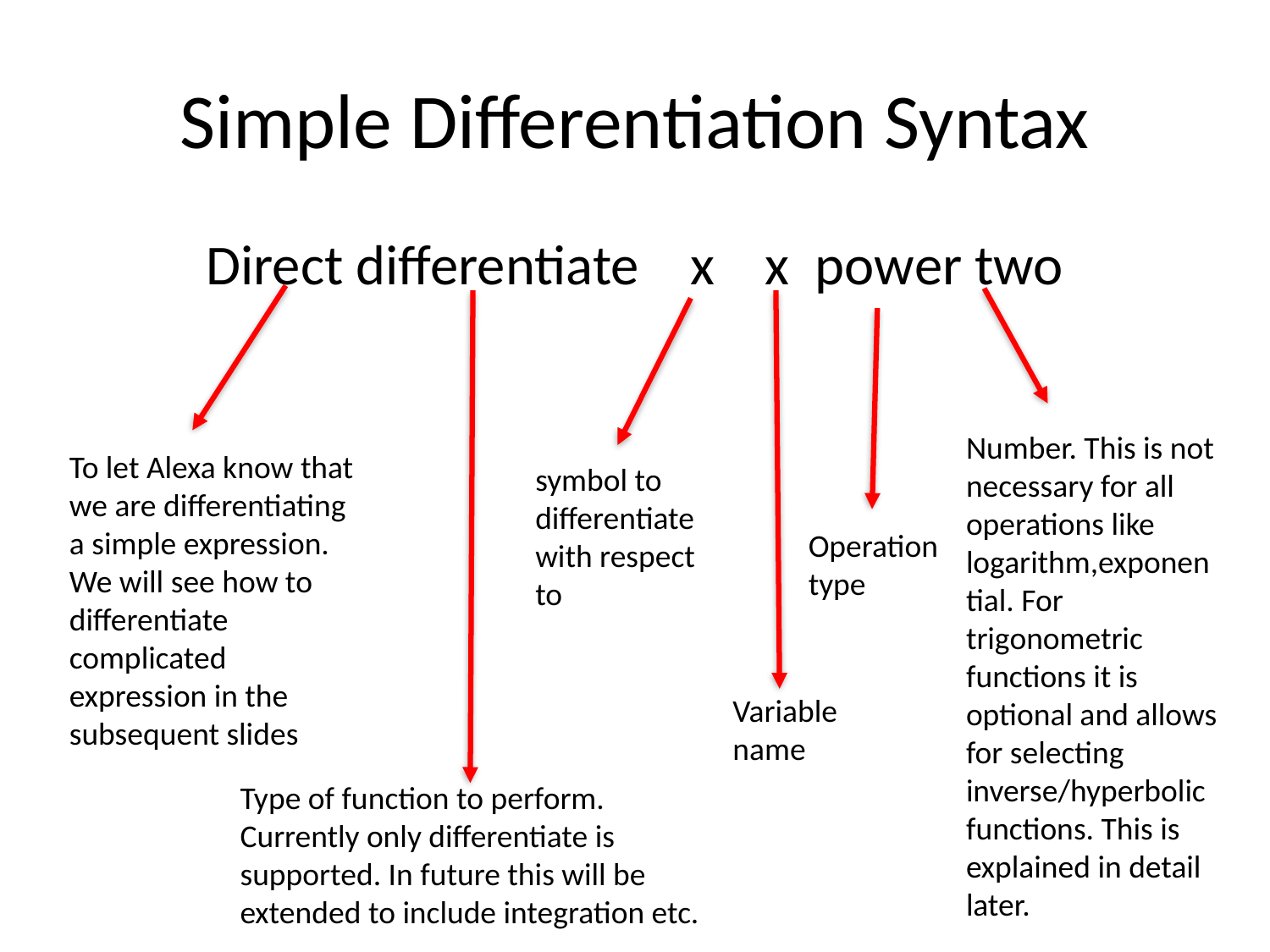

# Simple Differentiation Syntax
Direct differentiate    x    x  power two
Number. This is not necessary for all operations like logarithm,exponential. For trigonometric functions it is optional and allows for selecting inverse/hyperbolic functions. This is explained in detail later.
To let Alexa know that we are differentiating a simple expression. We will see how to differentiate complicated expression in the subsequent slides
symbol to differentiate with respect to
Operation type
Variable name
Type of function to perform. Currently only differentiate is supported. In future this will be extended to include integration etc.